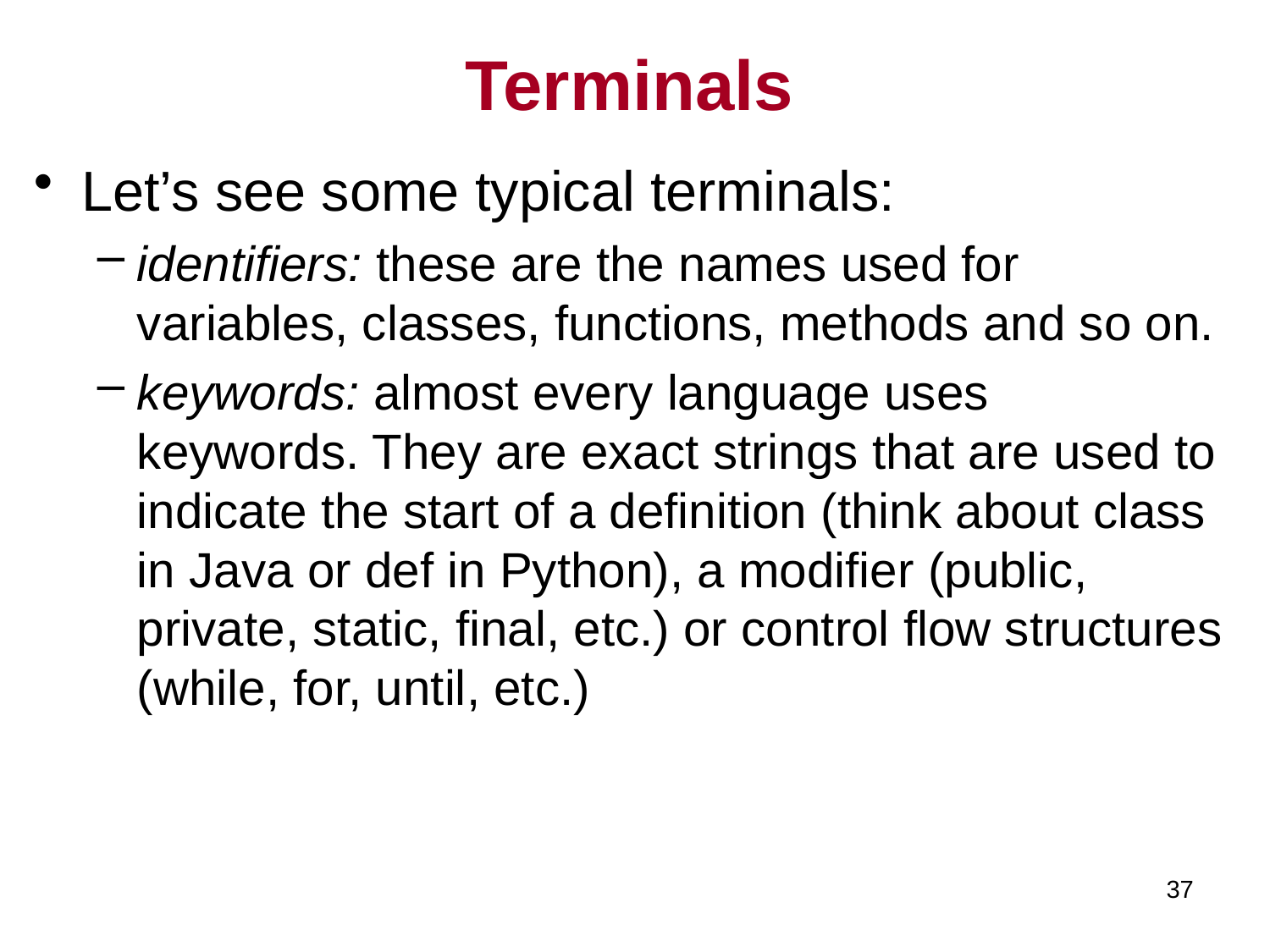

# Terminals
Let’s see some typical terminals:
identifiers: these are the names used for variables, classes, functions, methods and so on.
keywords: almost every language uses keywords. They are exact strings that are used to indicate the start of a definition (think about class in Java or def in Python), a modifier (public, private, static, final, etc.) or control flow structures (while, for, until, etc.)

37